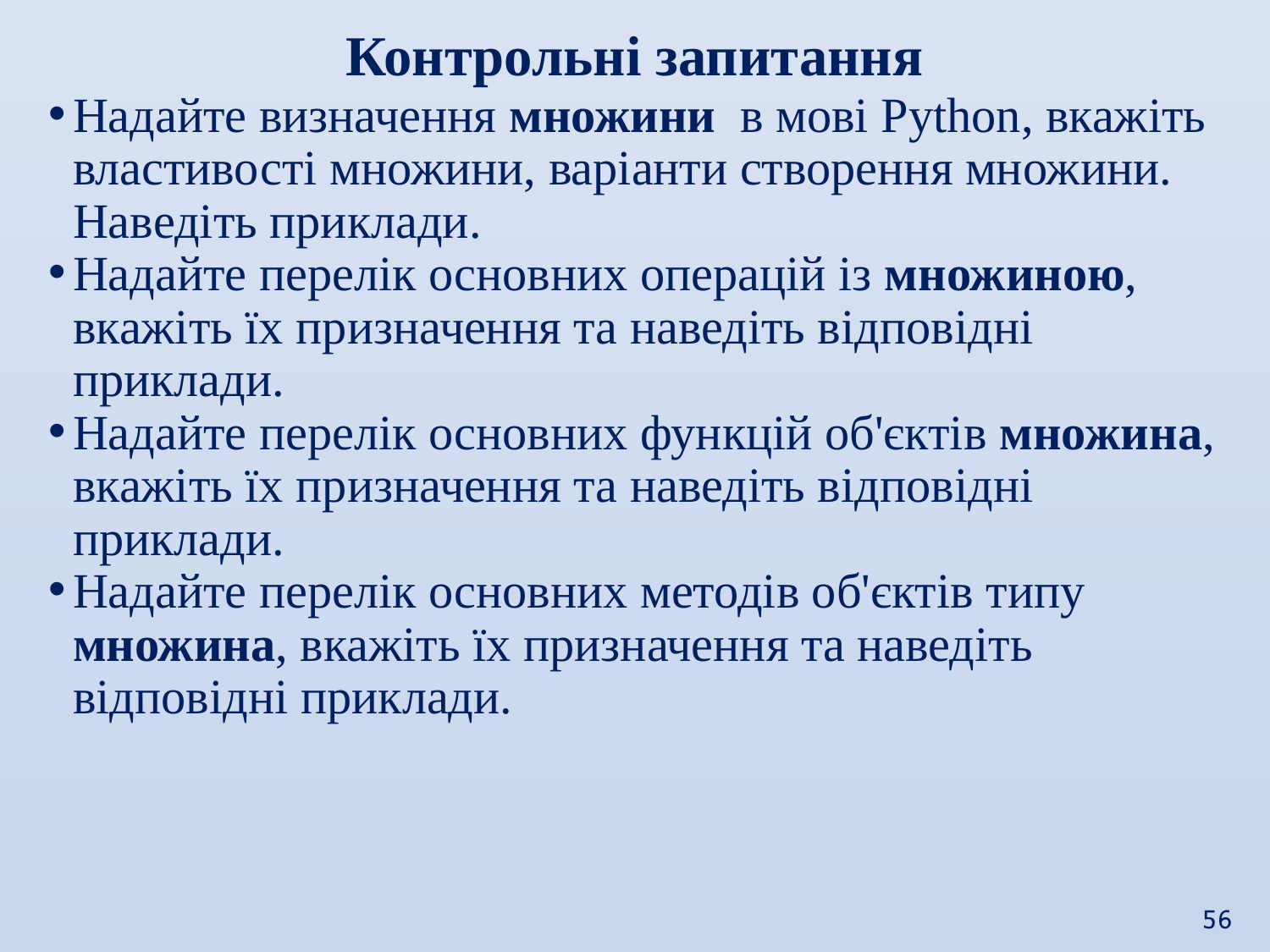

Контрольні запитання
Надайте визначення множини  в мові Python, вкажіть властивості множини, варіанти створення множини. Наведіть приклади.
Надайте перелік основних операцій із множиною, вкажіть їх призначення та наведіть відповідні приклади.
Надайте перелік основних функцій об'єктів множина, вкажіть їх призначення та наведіть відповідні приклади.
Надайте перелік основних методів об'єктів типу множина, вкажіть їх призначення та наведіть відповідні приклади.

56